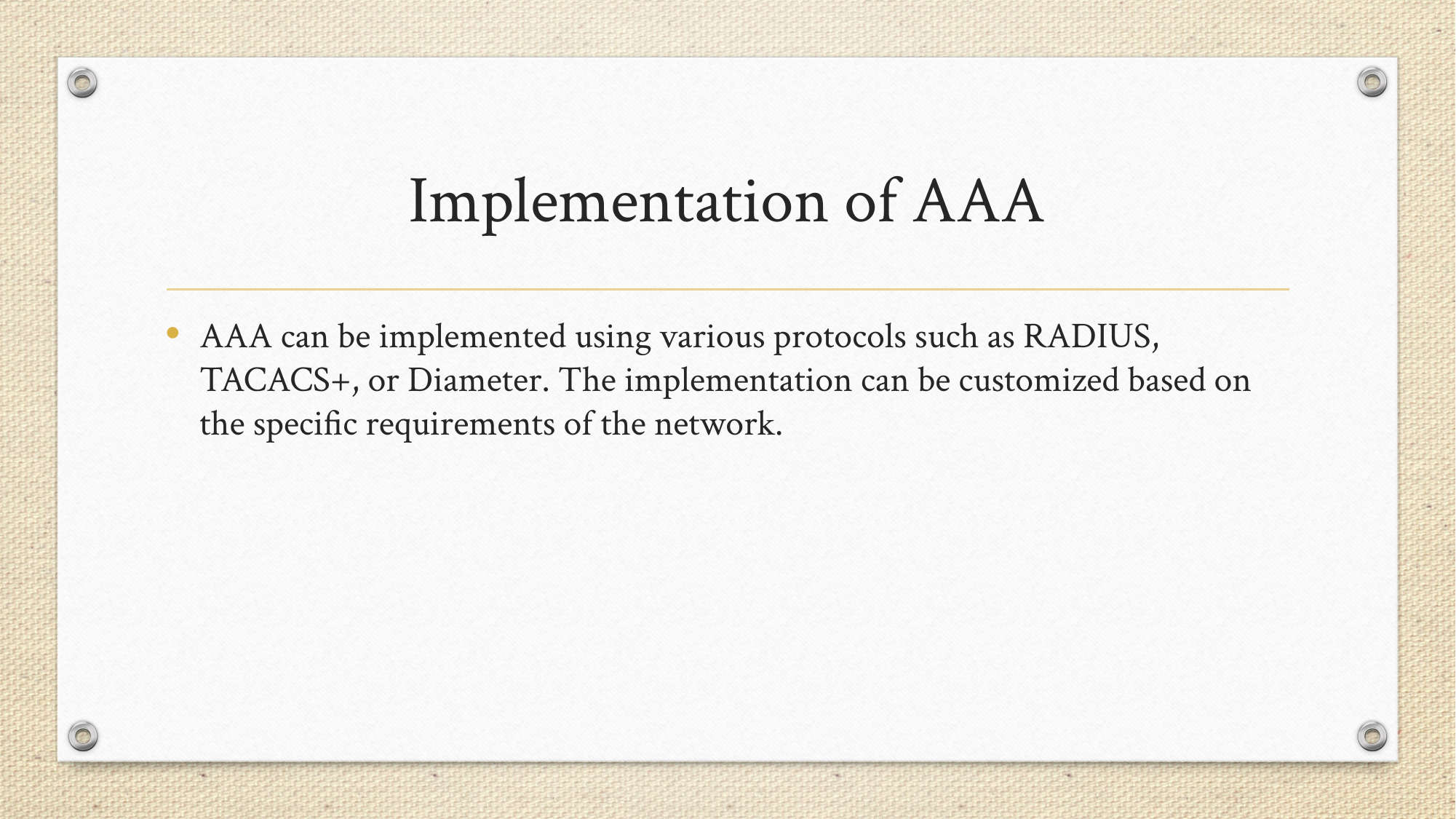

# Implementation of AAA
AAA can be implemented using various protocols such as RADIUS, TACACS+, or Diameter. The implementation can be customized based on the specific requirements of the network.